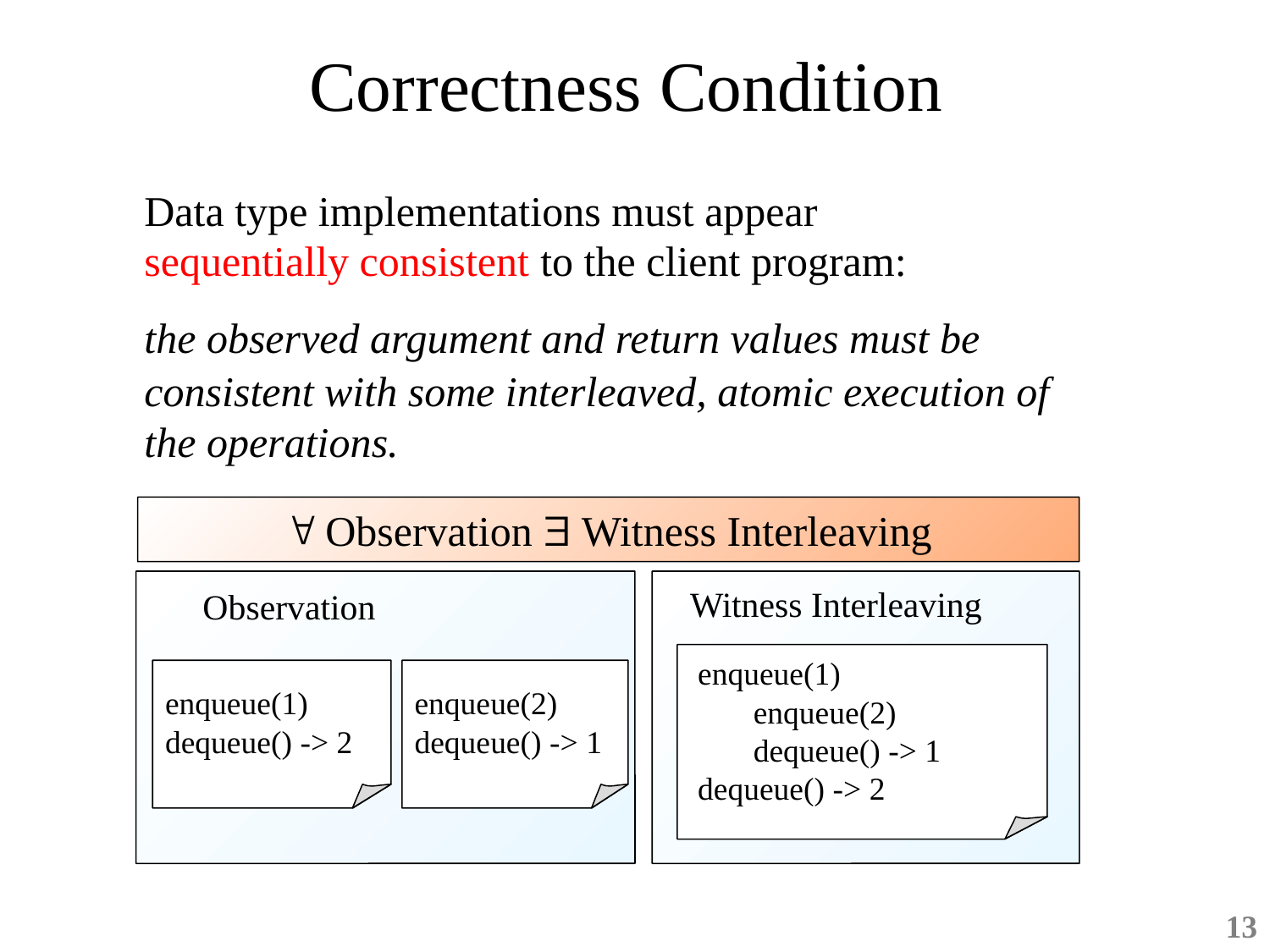

# Correctness Condition
	Data type implementations must appear
sequentially consistent to the client program:
	the observed argument and return values must be consistent with some interleaved, atomic execution of the operations.

∀ Observation ∃ Witness Interleaving

Witness Interleaving

Observation

 enqueue(1)
	enqueue(2)
	dequeue() -> 1
 dequeue() -> 2

enqueue(1)
dequeue() -> 2

enqueue(2)
dequeue() -> 1